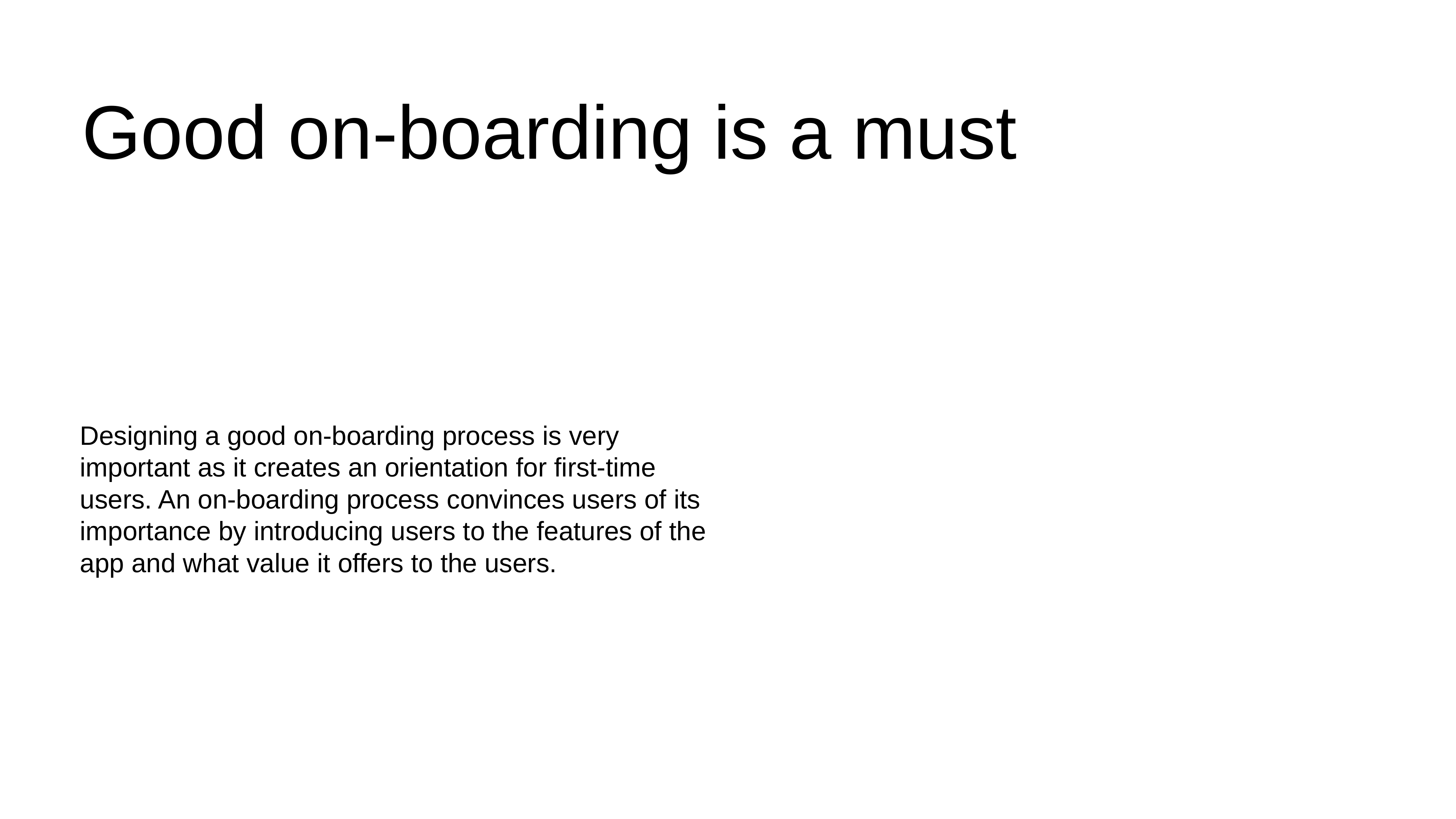

Good on-boarding is a must
Designing a good on-boarding process is very important as it creates an orientation for first-time users. An on-boarding process convinces users of its importance by introducing users to the features of the app and what value it offers to the users.